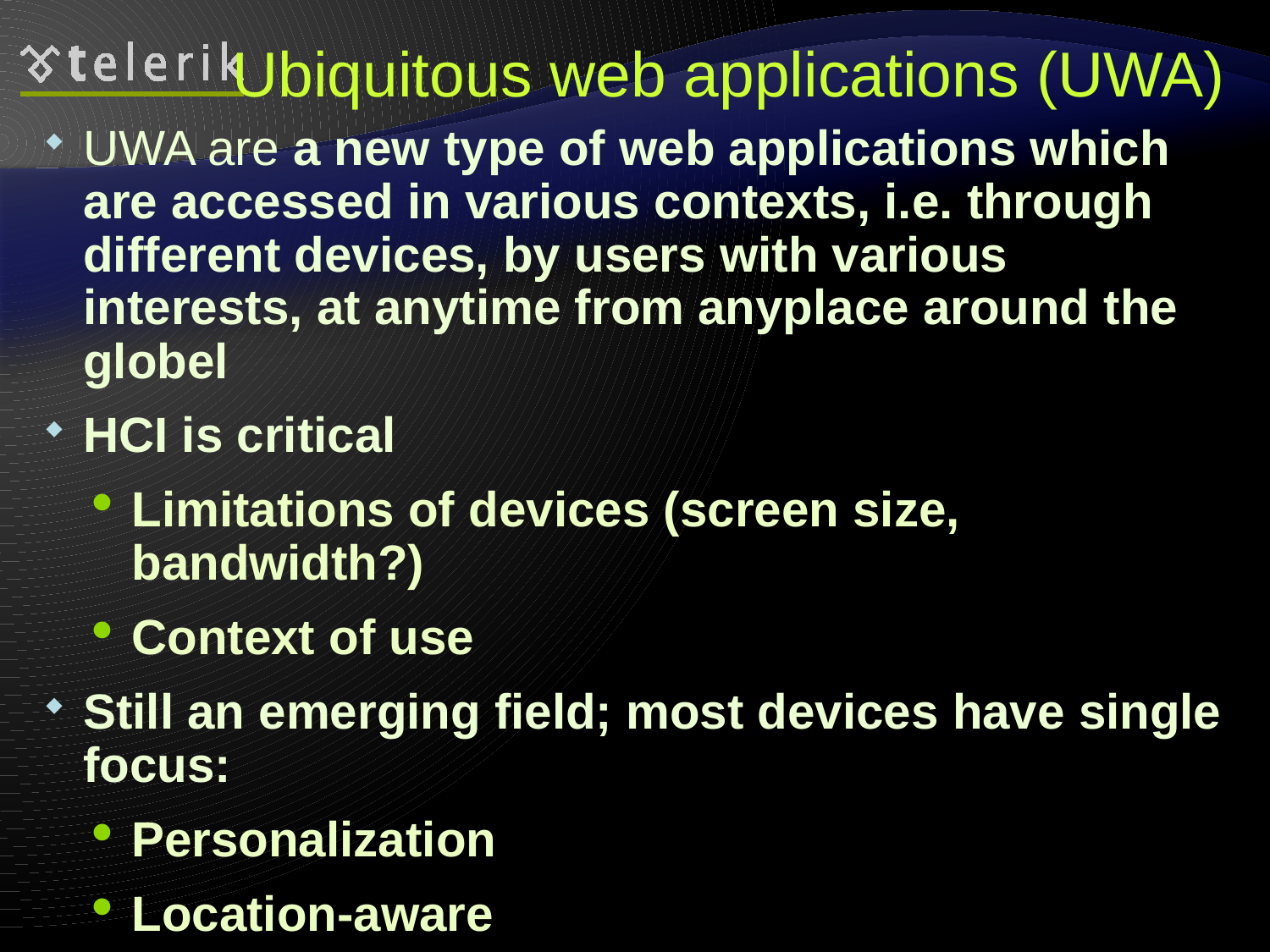

# Ubiquitous web applications (UWA)
UWA are a new type of web applications which are accessed in various contexts, i.e. through different devices, by users with various interests, at anytime from anyplace around the globel
HCI is critical
Limitations of devices (screen size, bandwidth?)
Context of use
Still an emerging field; most devices have single focus:
Personalization
Location-aware
Multi-platform delivery